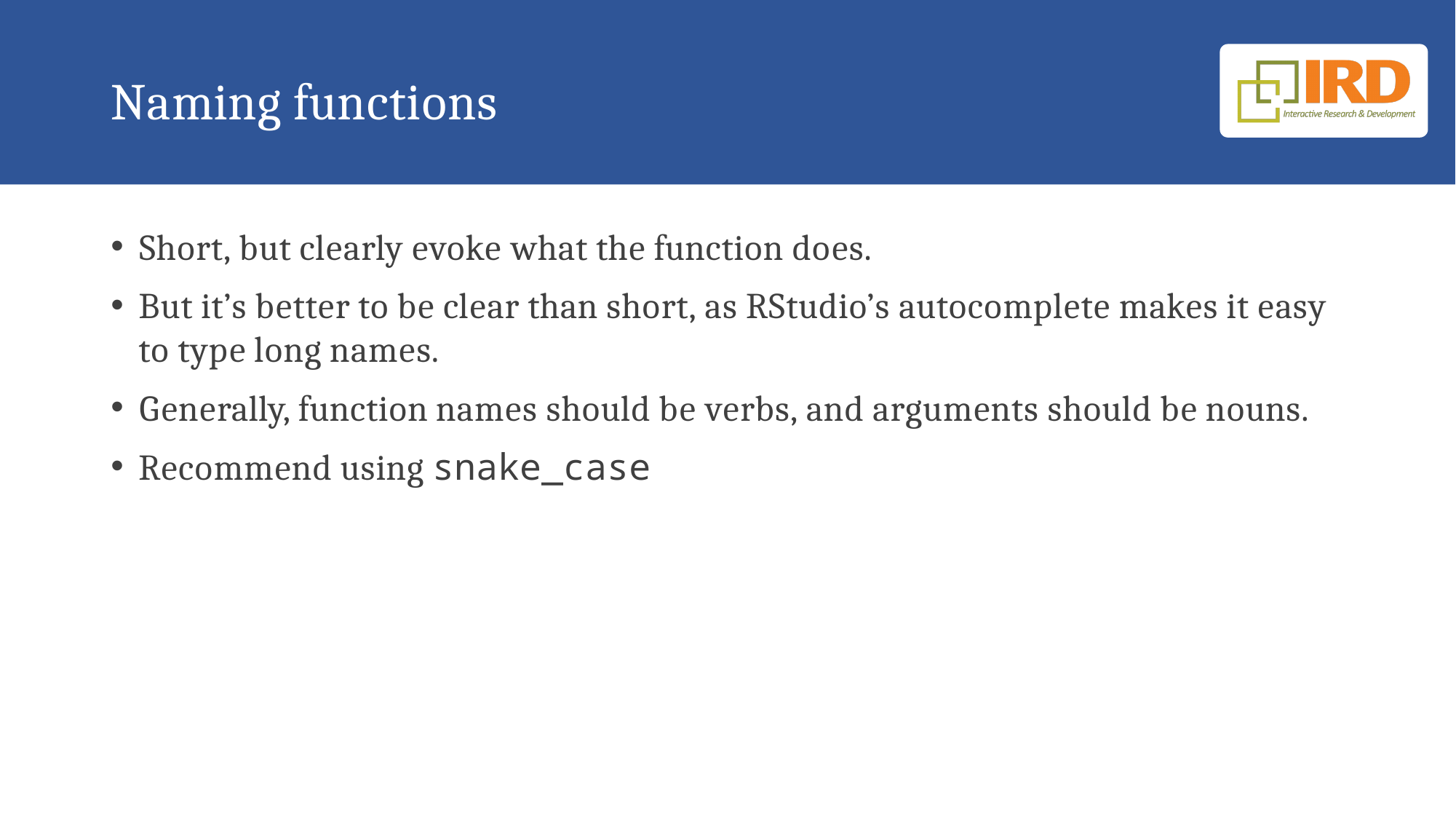

# Naming functions
Short, but clearly evoke what the function does.
But it’s better to be clear than short, as RStudio’s autocomplete makes it easy to type long names.
Generally, function names should be verbs, and arguments should be nouns.
Recommend using snake_case